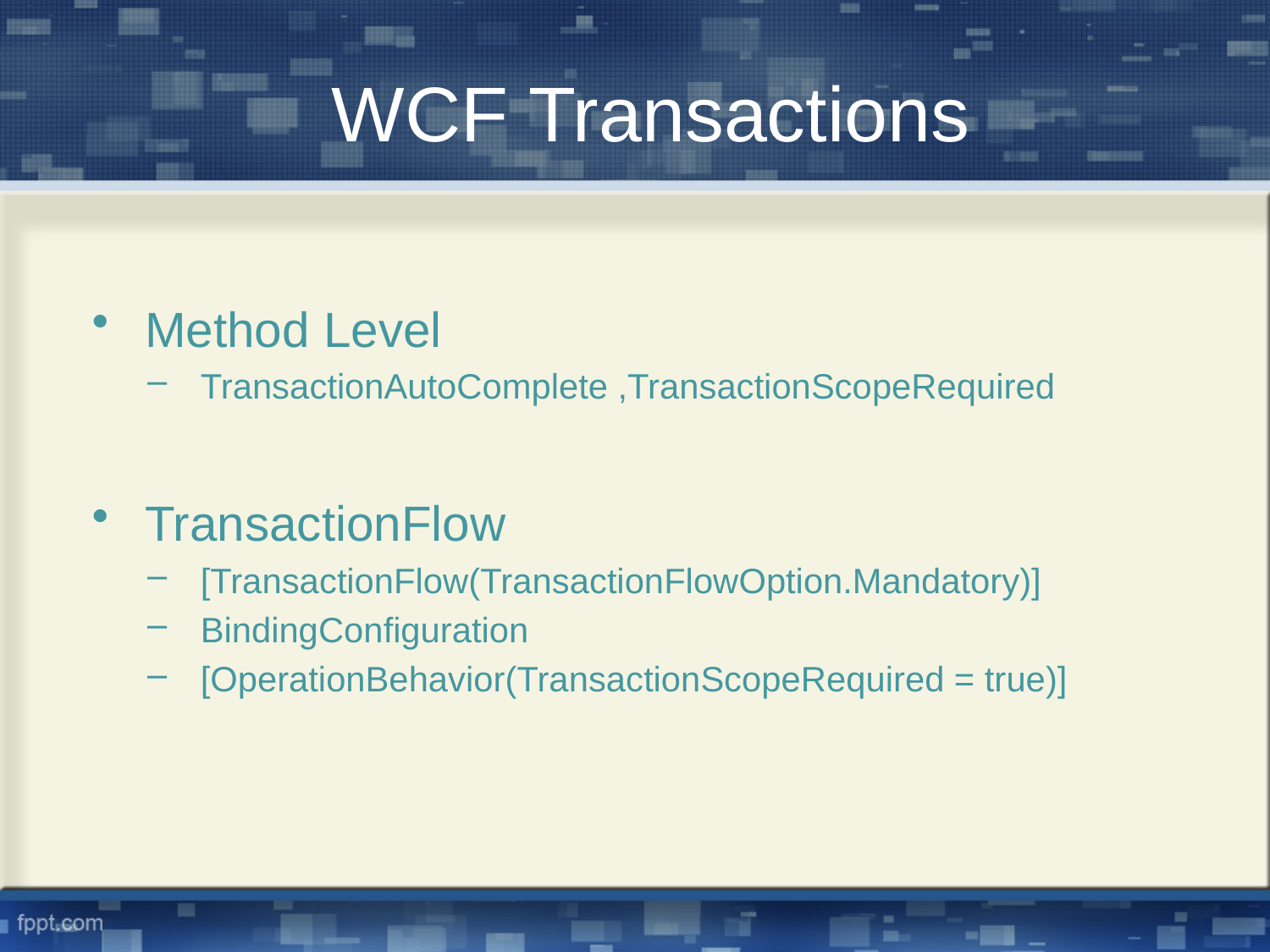

WCF Transactions

Method Level
TransactionAutoComplete ,TransactionScopeRequired

TransactionFlow
[TransactionFlow(TransactionFlowOption.Mandatory)]
BindingConfiguration
[OperationBehavior(TransactionScopeRequired = true)]